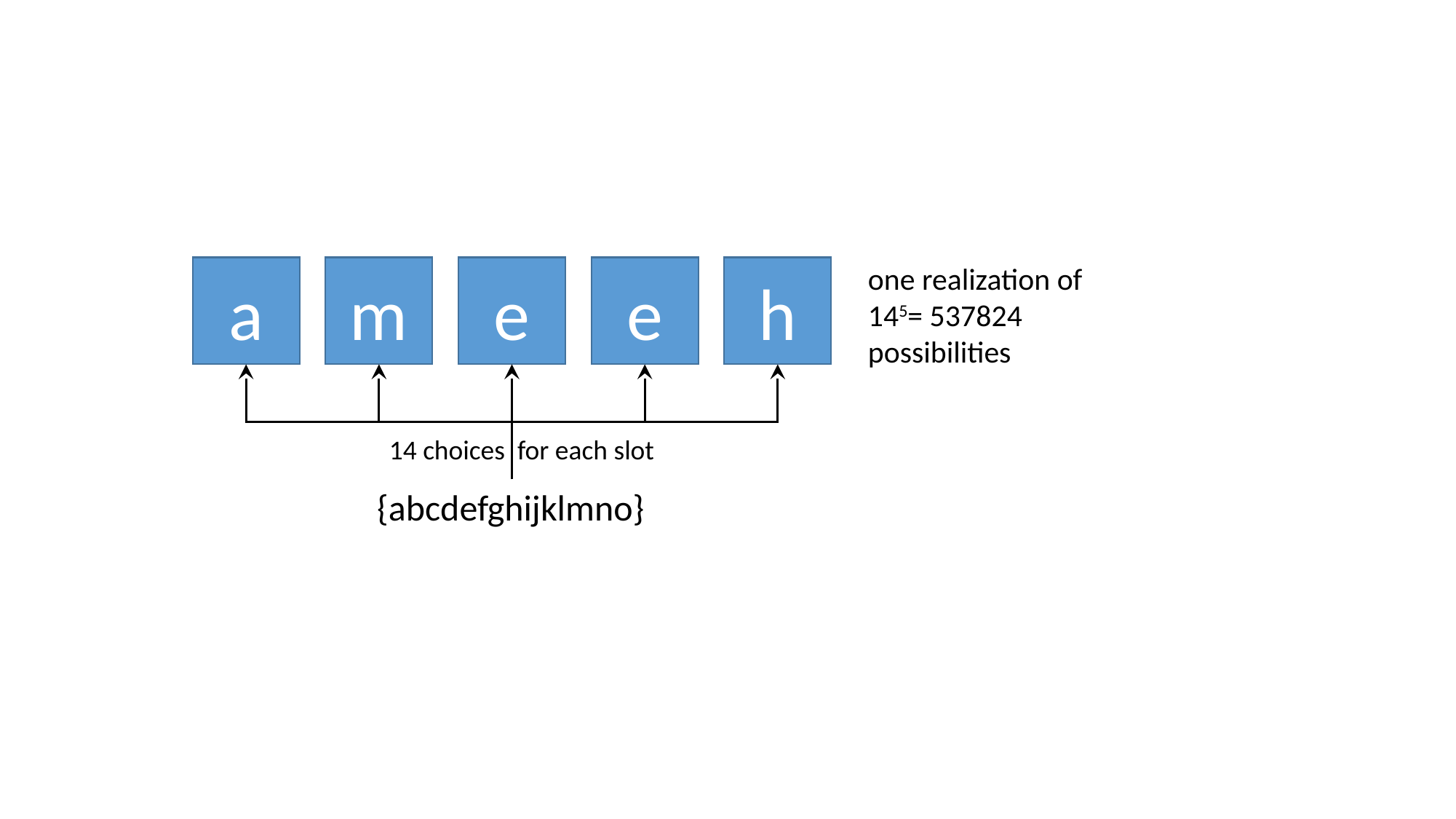

one realization of 145= 537824 possibilities
e
h
m
e
a
14 choices  for each slot
{abcdefghijklmno}